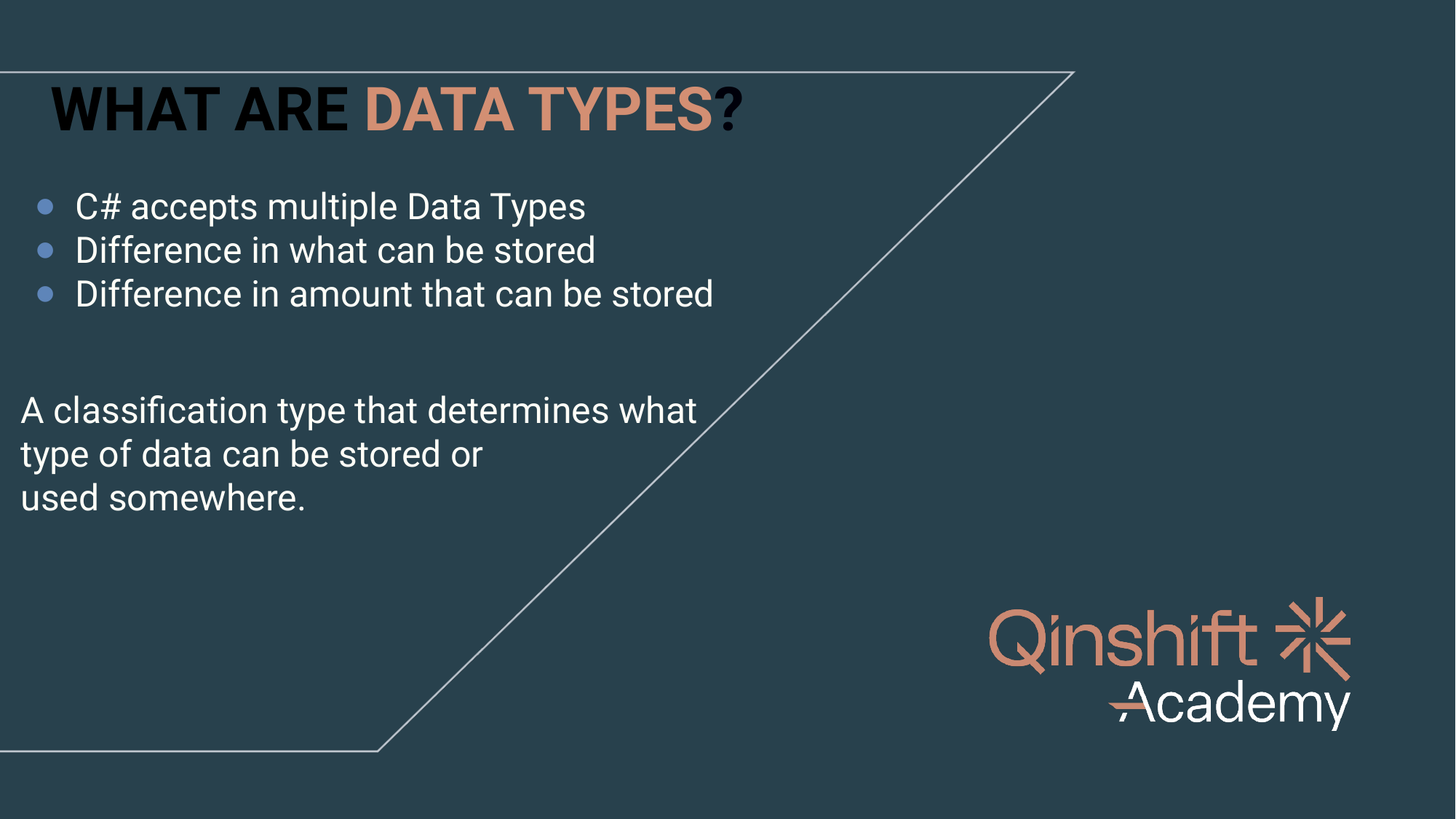

# WHAT ARE DATA TYPES?
C# accepts multiple Data Types
Difference in what can be stored
Difference in amount that can be stored

A classification type that determines what
type of data can be stored or
used somewhere.